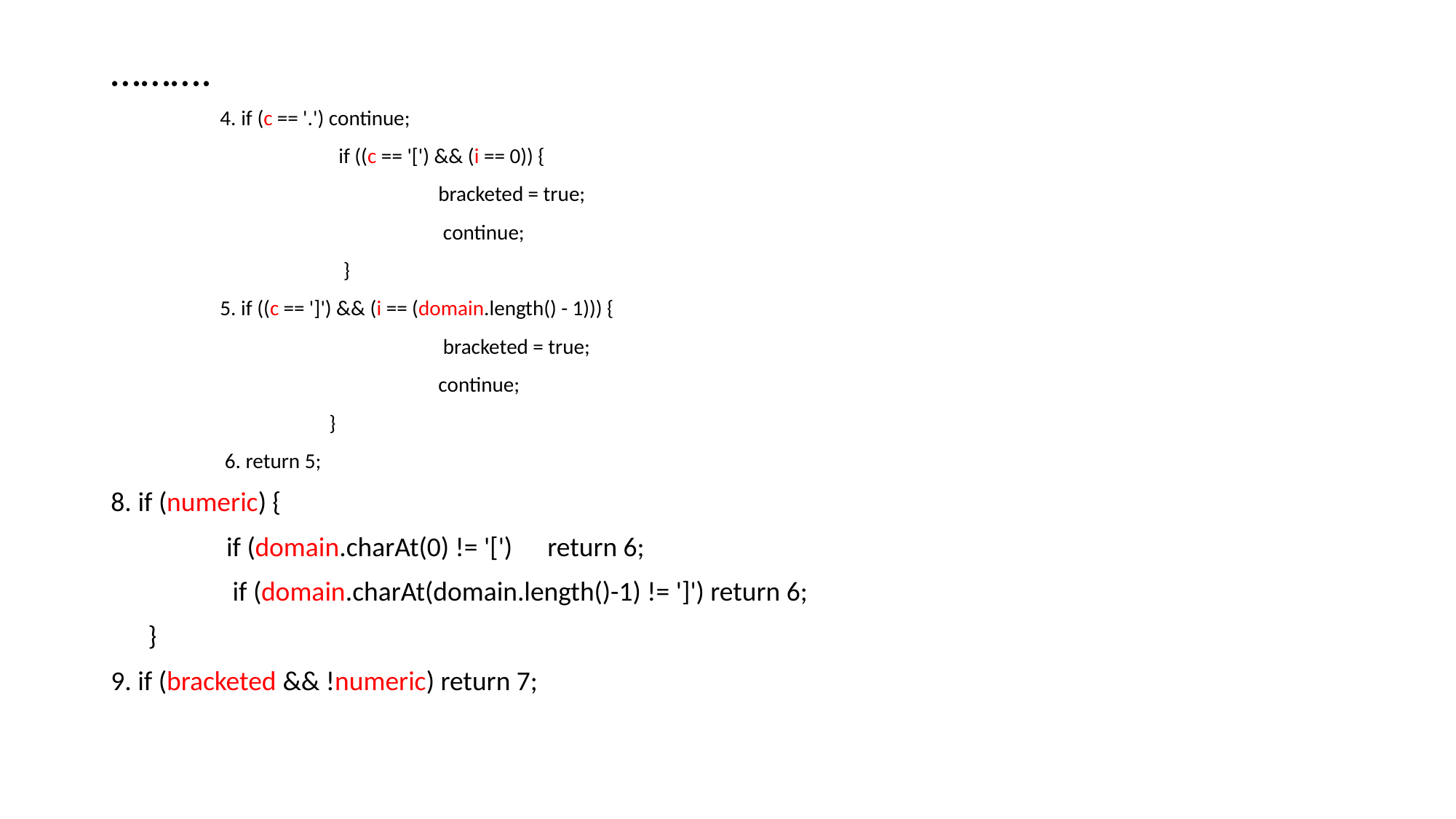

# ……….
	4. if (c == '.') continue;
       		  if ((c == '[') && (i == 0)) {
         		   	bracketed = true;
           			 continue;
        		   }
	5. if ((c == ']') && (i == (domain.length() - 1))) {
           			 bracketed = true;
           		 	continue;
         		}
        	 6. return 5;
8. if (numeric) {
        	 if (domain.charAt(0) != '[') 	return 6;
       	  if (domain.charAt(domain.length()-1) != ']') return 6;
      }
9. if (bracketed && !numeric) return 7;